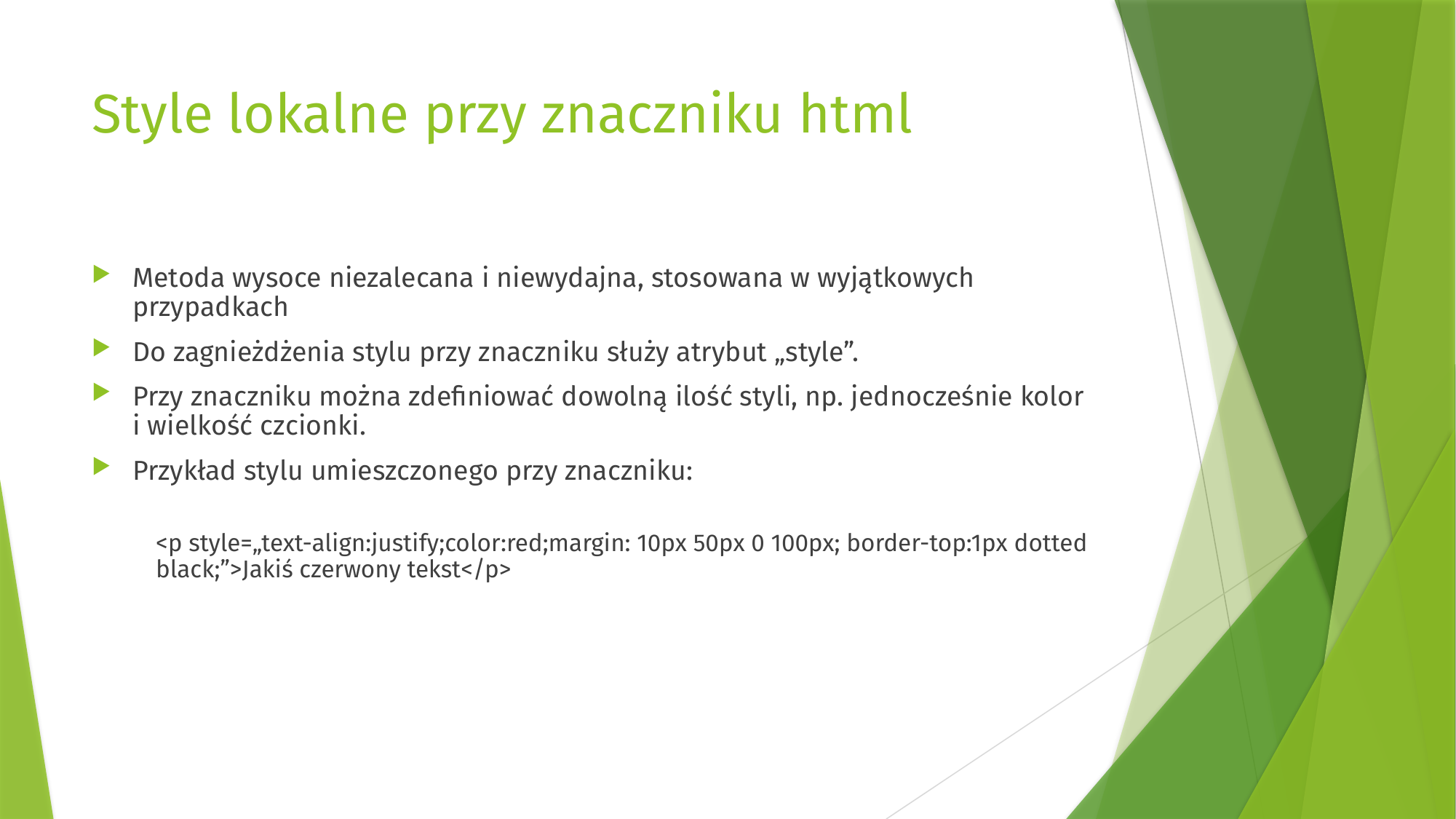

# Style lokalne przy znaczniku html
Metoda wysoce niezalecana i niewydajna, stosowana w wyjątkowych przypadkach
Do zagnieżdżenia stylu przy znaczniku służy atrybut „style”.
Przy znaczniku można zdefiniować dowolną ilość styli, np. jednocześnie kolor i wielkość czcionki.
Przykład stylu umieszczonego przy znaczniku:
<p style=„text-align:justify;color:red;margin: 10px 50px 0 100px; border-top:1px dotted black;”>Jakiś czerwony tekst</p>